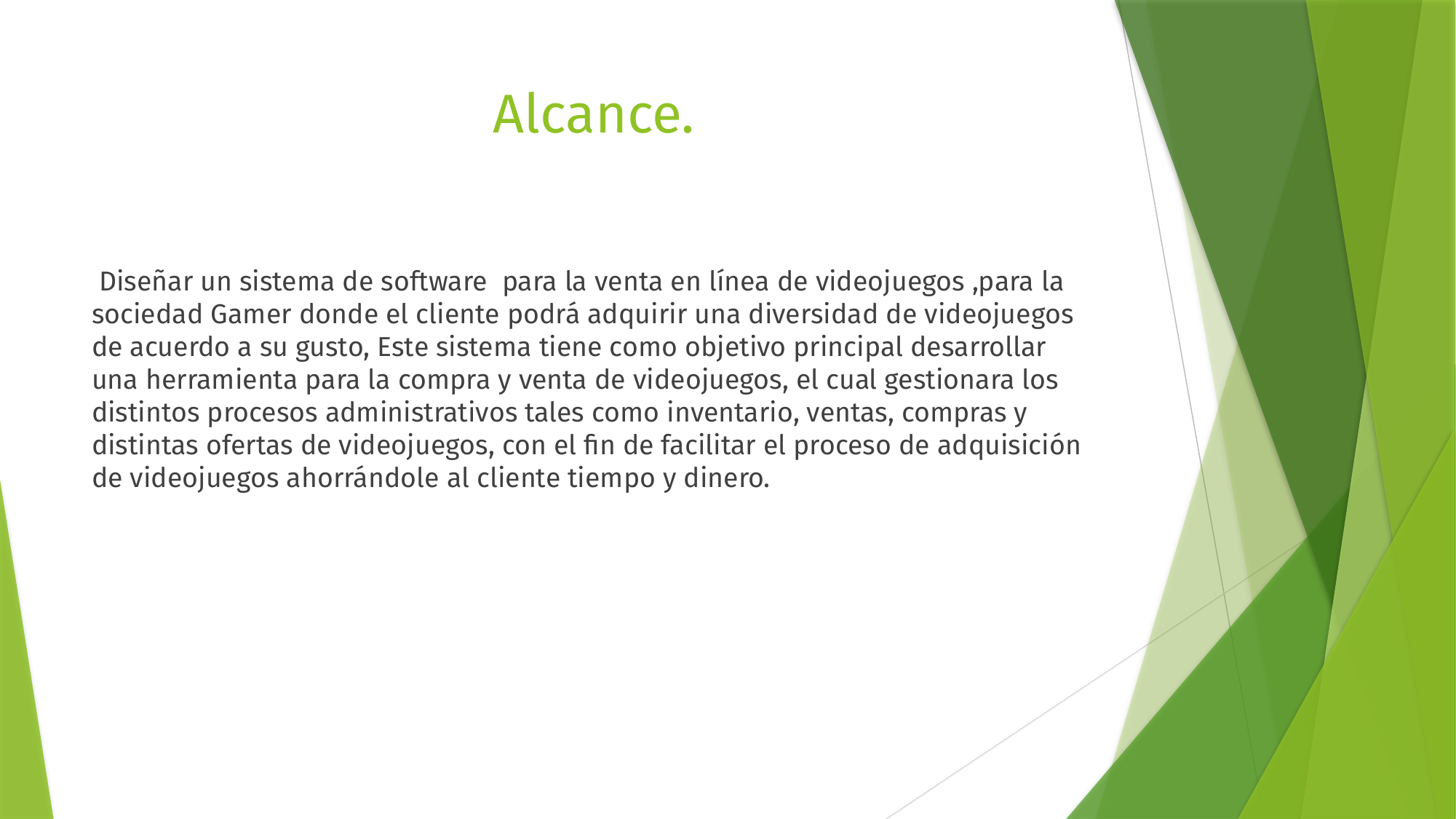

# Alcance.
 Diseñar un sistema de software  para la venta en línea de videojuegos ,para la sociedad Gamer donde el cliente podrá adquirir una diversidad de videojuegos de acuerdo a su gusto, Este sistema tiene como objetivo principal desarrollar una herramienta para la compra y venta de videojuegos, el cual gestionara los distintos procesos administrativos tales como inventario, ventas, compras y distintas ofertas de videojuegos, con el fin de facilitar el proceso de adquisición de videojuegos ahorrándole al cliente tiempo y dinero.